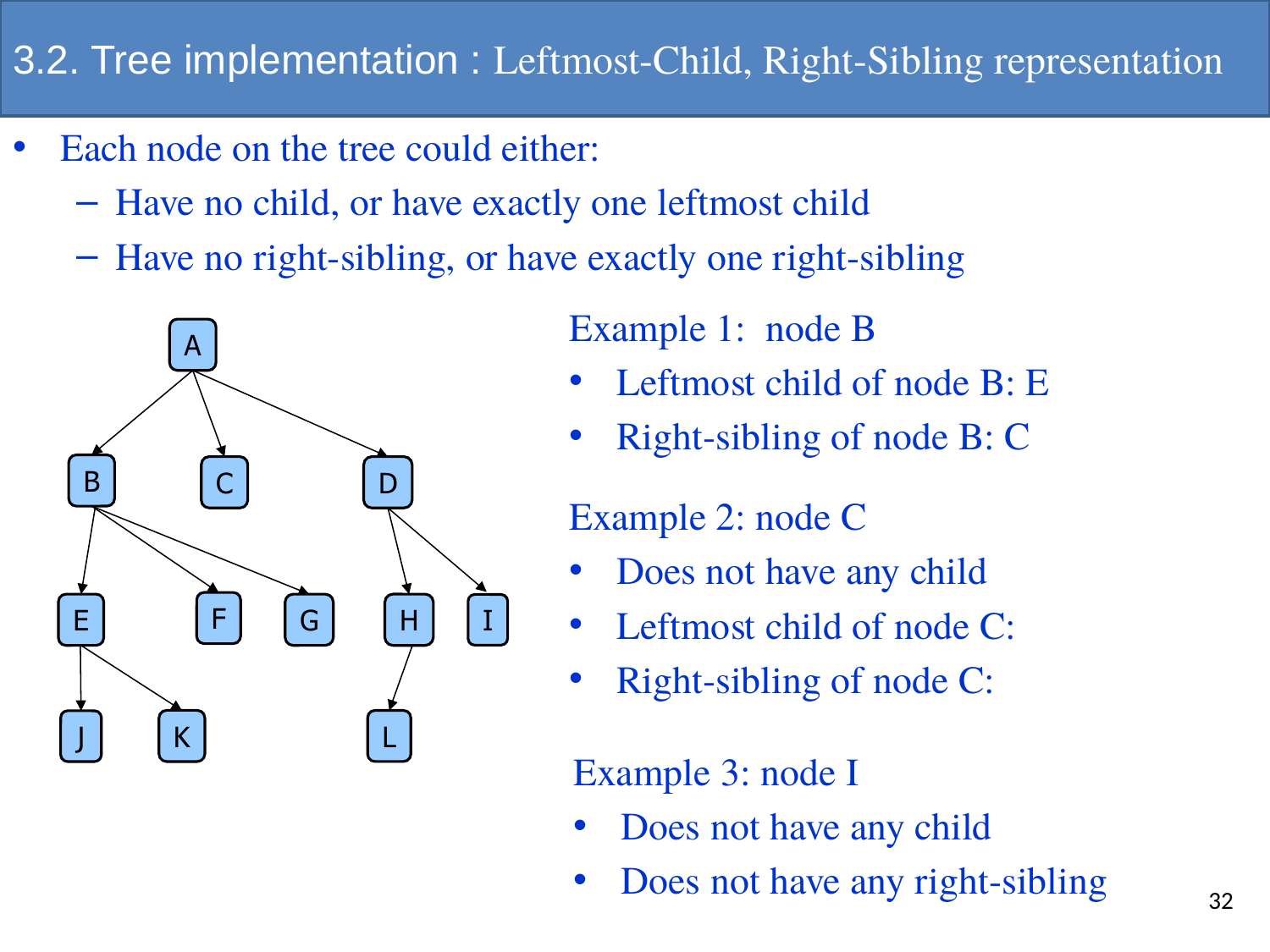

# 3.2. Tree implementation : Leftmost-Child, Right-Sibling representation
Each node on the tree could either:
Have no child, or have exactly one leftmost child
Have no right-sibling, or have exactly one right-sibling
Example 1:  node B
Leftmost child of node B: E
Right-sibling of node B: C
A
B
D
C
Example 2: node C
Does not have any child
Leftmost child of node C:
Right-sibling of node C:
F
G
H
E
I
K
L
J
Example 3: node I
Does not have any child
Does not have any right-sibling
32